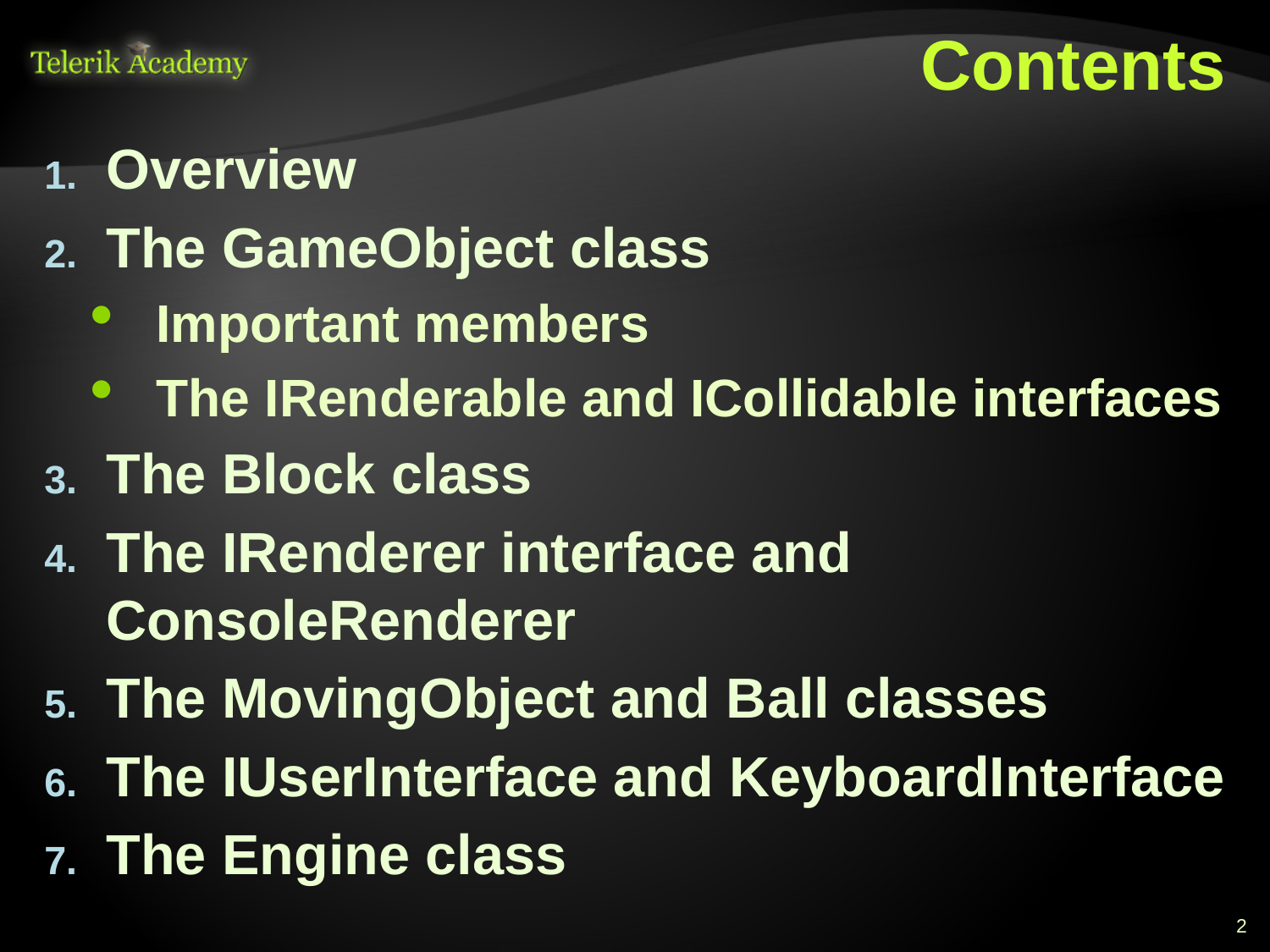

# Contents
Overview
The GameObject class
Important members
The IRenderable and ICollidable interfaces
The Block class
The IRenderer interface and ConsoleRenderer
The MovingObject and Ball classes
The IUserInterface and KeyboardInterface
The Engine class
2